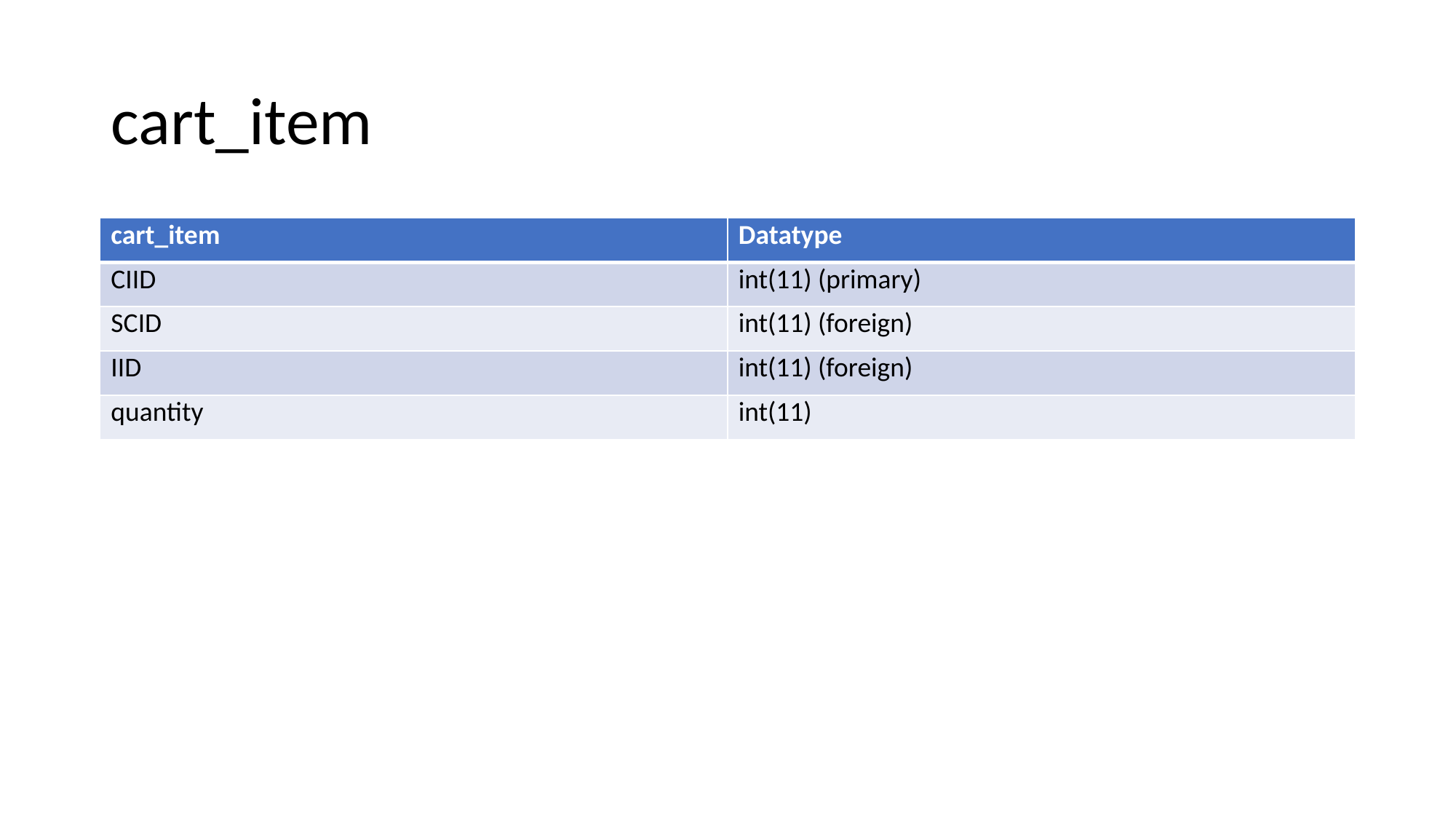

# cart_item
| cart\_item | Datatype |
| --- | --- |
| CIID | int(11) (primary) |
| SCID | int(11) (foreign) |
| IID | int(11) (foreign) |
| quantity | int(11) |